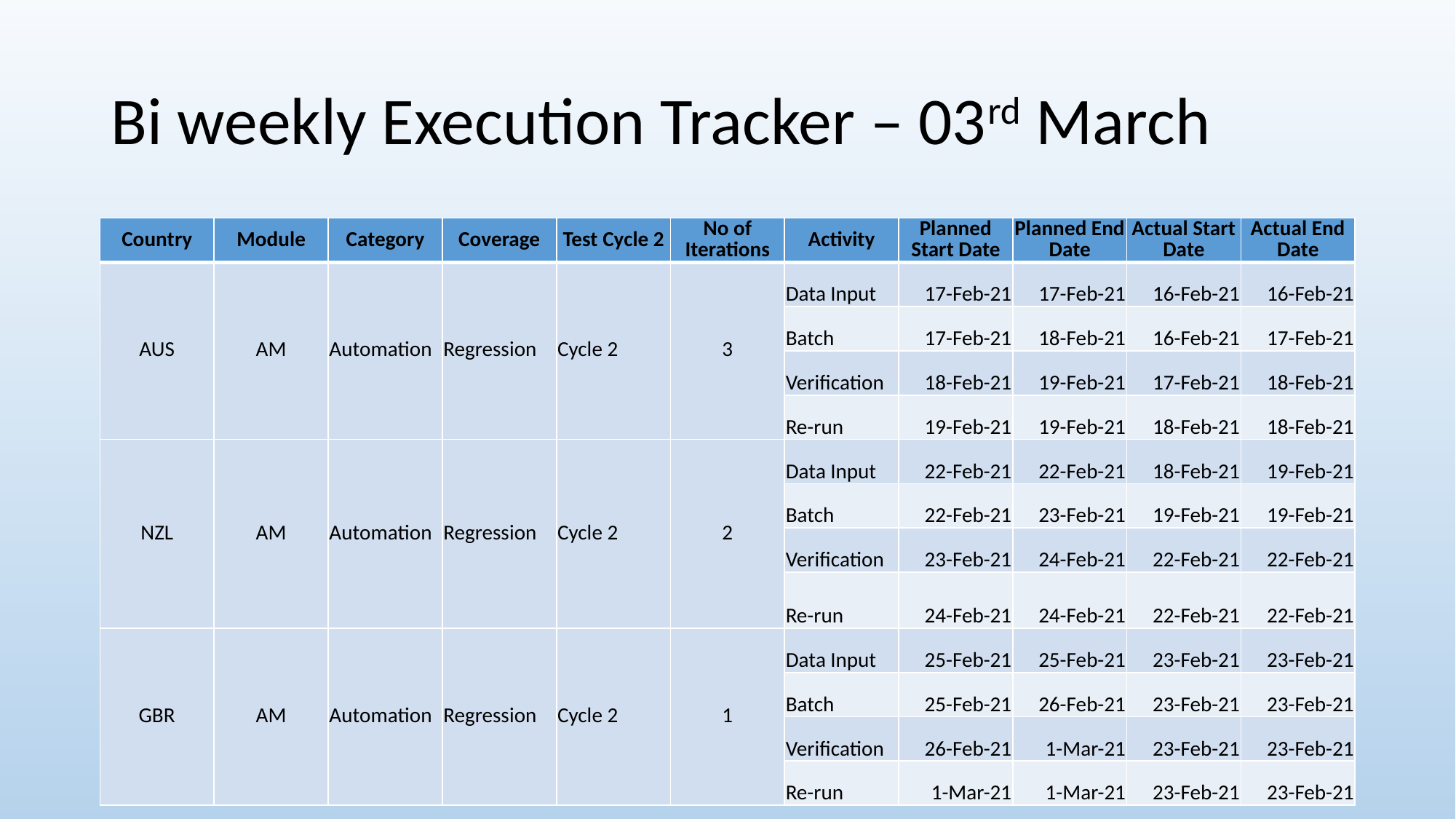

# Bi weekly Execution Tracker – 03rd March
| Country | Module | Category | Coverage | Test Cycle 2 | No of Iterations | Activity | Planned Start Date | Planned End Date | Actual Start Date | Actual End Date |
| --- | --- | --- | --- | --- | --- | --- | --- | --- | --- | --- |
| AUS | AM | Automation | Regression | Cycle 2 | 3 | Data Input | 17-Feb-21 | 17-Feb-21 | 16-Feb-21 | 16-Feb-21 |
|  |  |  |  |  |  | Batch | 17-Feb-21 | 18-Feb-21 | 16-Feb-21 | 17-Feb-21 |
|  |  |  |  |  |  | Verification | 18-Feb-21 | 19-Feb-21 | 17-Feb-21 | 18-Feb-21 |
|  |  |  |  |  |  | Re-run | 19-Feb-21 | 19-Feb-21 | 18-Feb-21 | 18-Feb-21 |
| NZL | AM | Automation | Regression | Cycle 2 | 2 | Data Input | 22-Feb-21 | 22-Feb-21 | 18-Feb-21 | 19-Feb-21 |
|  |  |  |  |  |  | Batch | 22-Feb-21 | 23-Feb-21 | 19-Feb-21 | 19-Feb-21 |
|  |  |  |  |  |  | Verification | 23-Feb-21 | 24-Feb-21 | 22-Feb-21 | 22-Feb-21 |
|  |  |  |  |  |  | Re-run | 24-Feb-21 | 24-Feb-21 | 22-Feb-21 | 22-Feb-21 |
| GBR | AM | Automation | Regression | Cycle 2 | 1 | Data Input | 25-Feb-21 | 25-Feb-21 | 23-Feb-21 | 23-Feb-21 |
|  |  |  |  |  |  | Batch | 25-Feb-21 | 26-Feb-21 | 23-Feb-21 | 23-Feb-21 |
|  |  |  |  |  |  | Verification | 26-Feb-21 | 1-Mar-21 | 23-Feb-21 | 23-Feb-21 |
|  |  |  |  |  |  | Re-run | 1-Mar-21 | 1-Mar-21 | 23-Feb-21 | 23-Feb-21 |